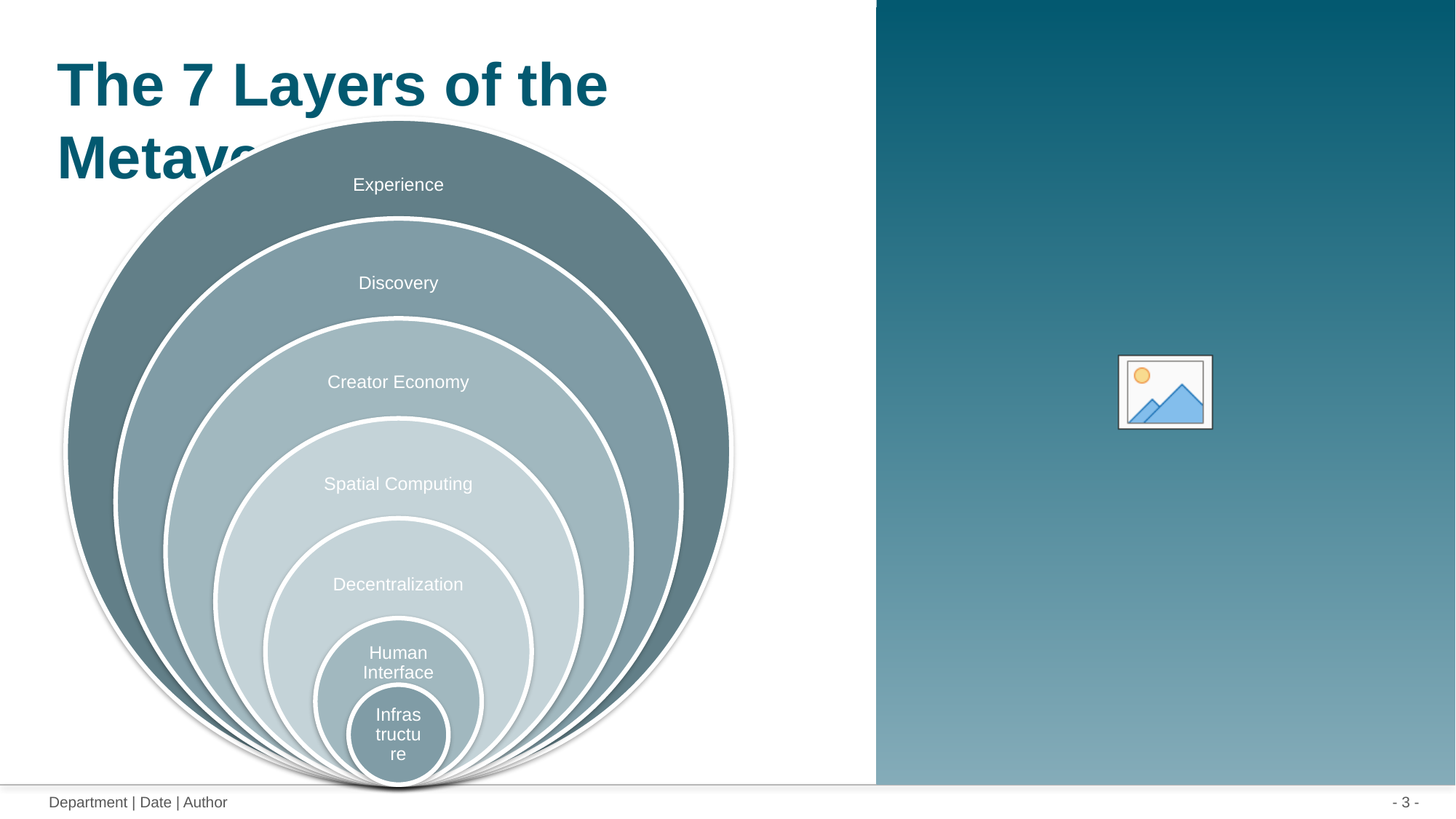

The 7 Layers of the Metaverse
Experience
Discovery
Creator Economy
Spatial Computing
Decentralization
Human Interface
Infrastructure